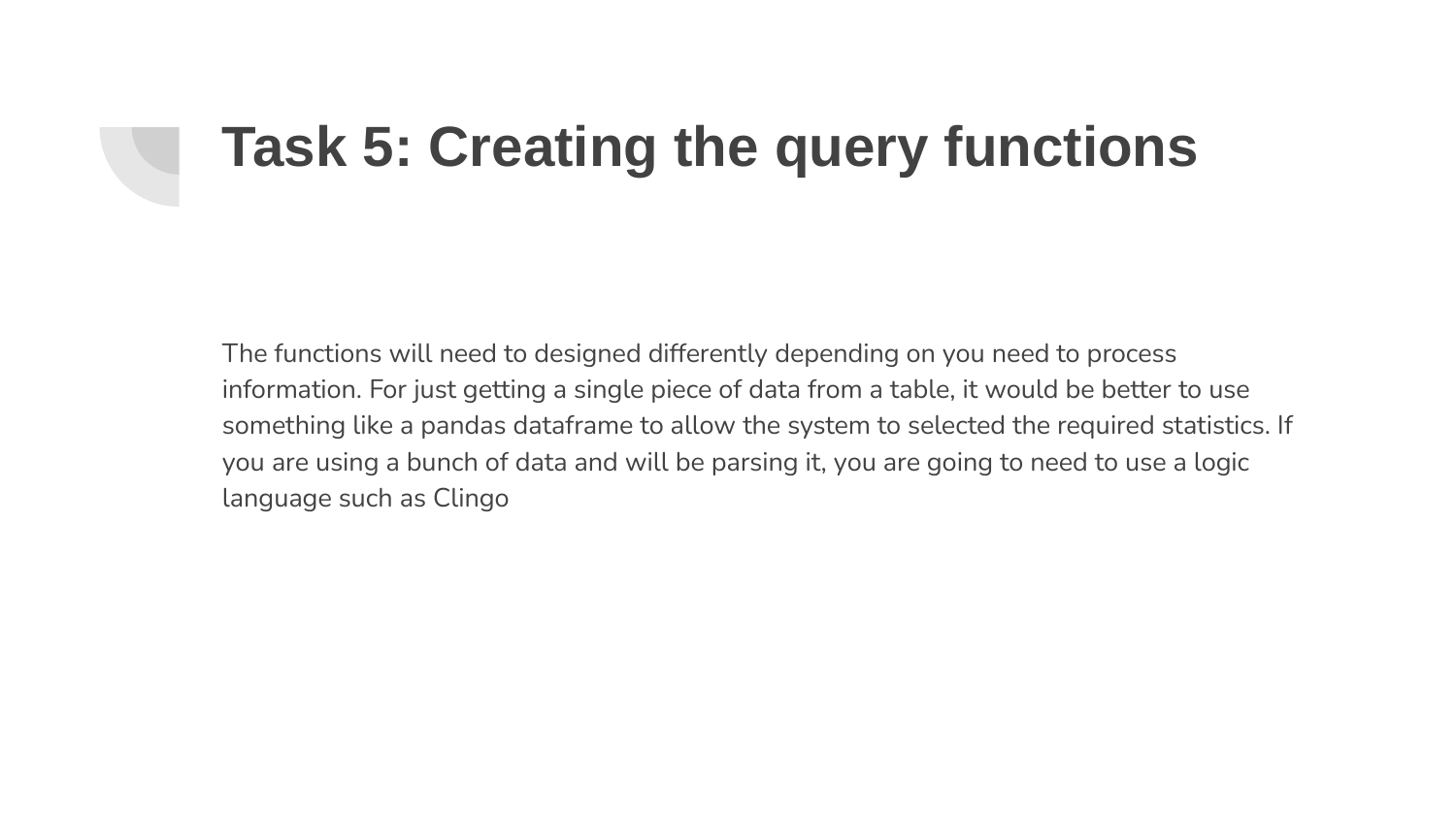

# Task 5: Creating the query functions
The functions will need to designed differently depending on you need to process information. For just getting a single piece of data from a table, it would be better to use something like a pandas dataframe to allow the system to selected the required statistics. If you are using a bunch of data and will be parsing it, you are going to need to use a logic language such as Clingo